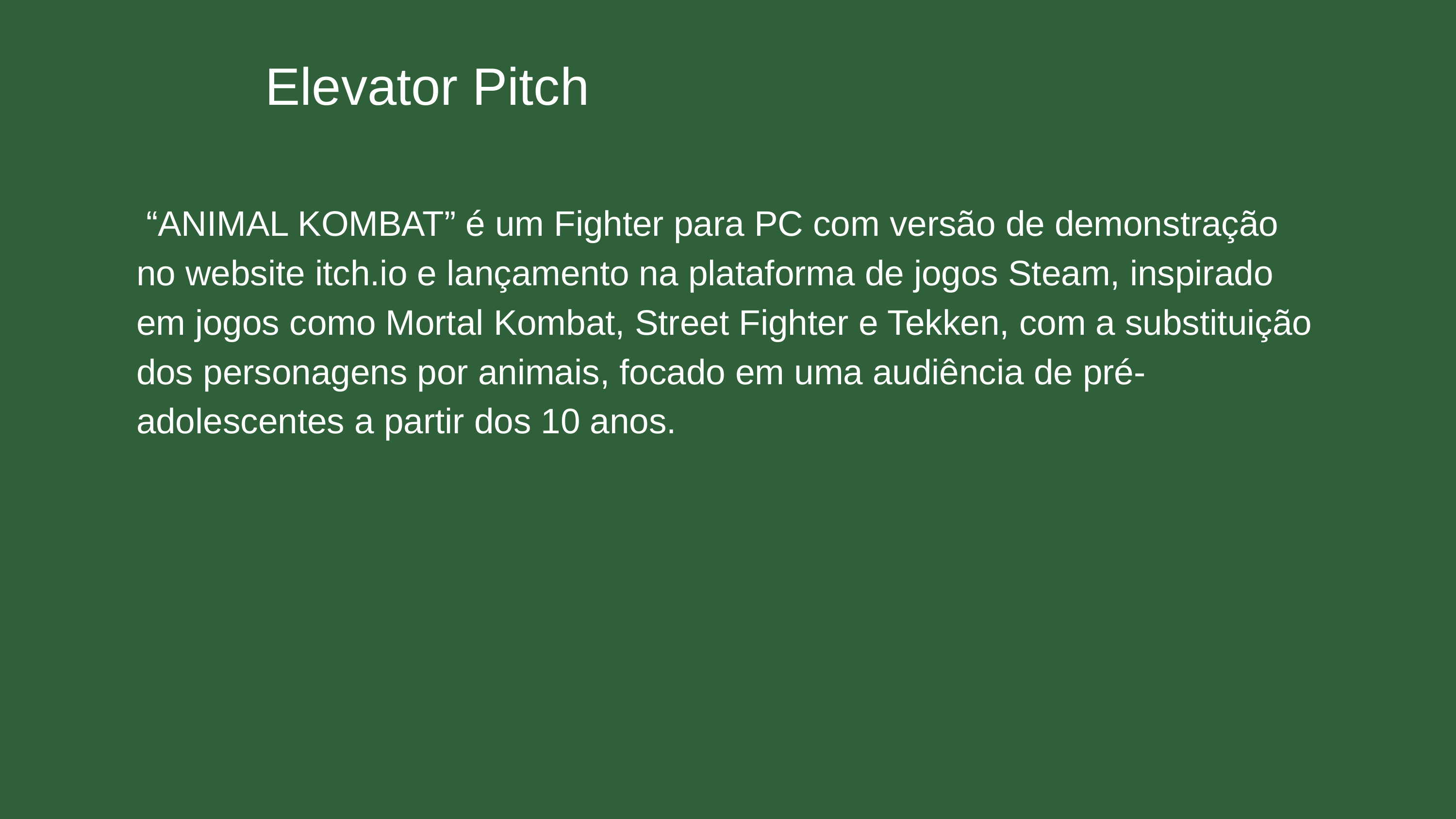

Elevator Pitch
 “ANIMAL KOMBAT” é um Fighter para PC com versão de demonstração no website itch.io e lançamento na plataforma de jogos Steam, inspirado em jogos como Mortal Kombat, Street Fighter e Tekken, com a substituição dos personagens por animais, focado em uma audiência de pré-adolescentes a partir dos 10 anos.